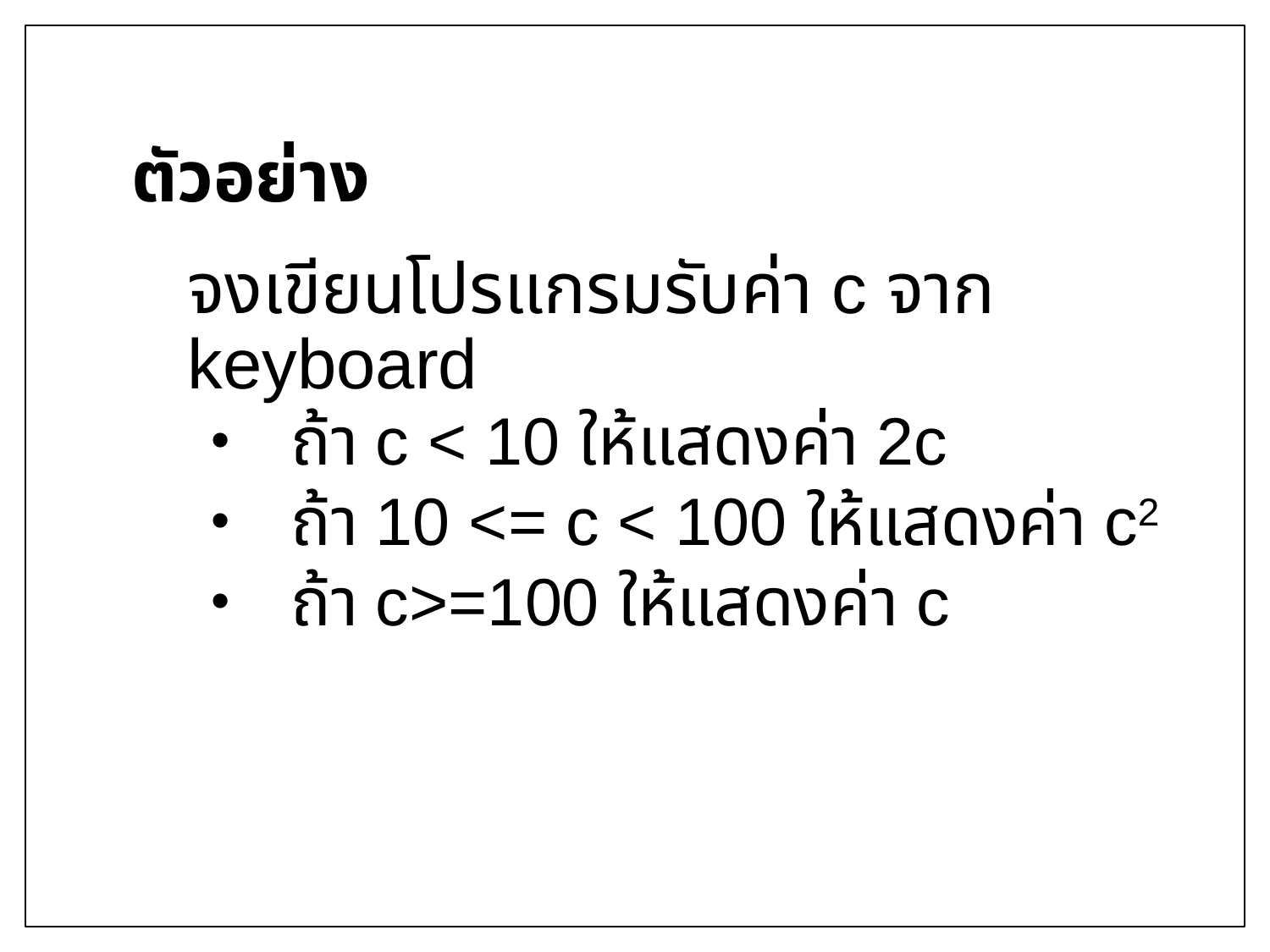

# ตัวอย่าง
จงเขียนโปรแกรมรับค่า c จาก keyboard
ถ้า c < 10 ให้แสดงค่า 2c
ถ้า 10 <= c < 100 ให้แสดงค่า c2
ถ้า c>=100 ให้แสดงค่า c